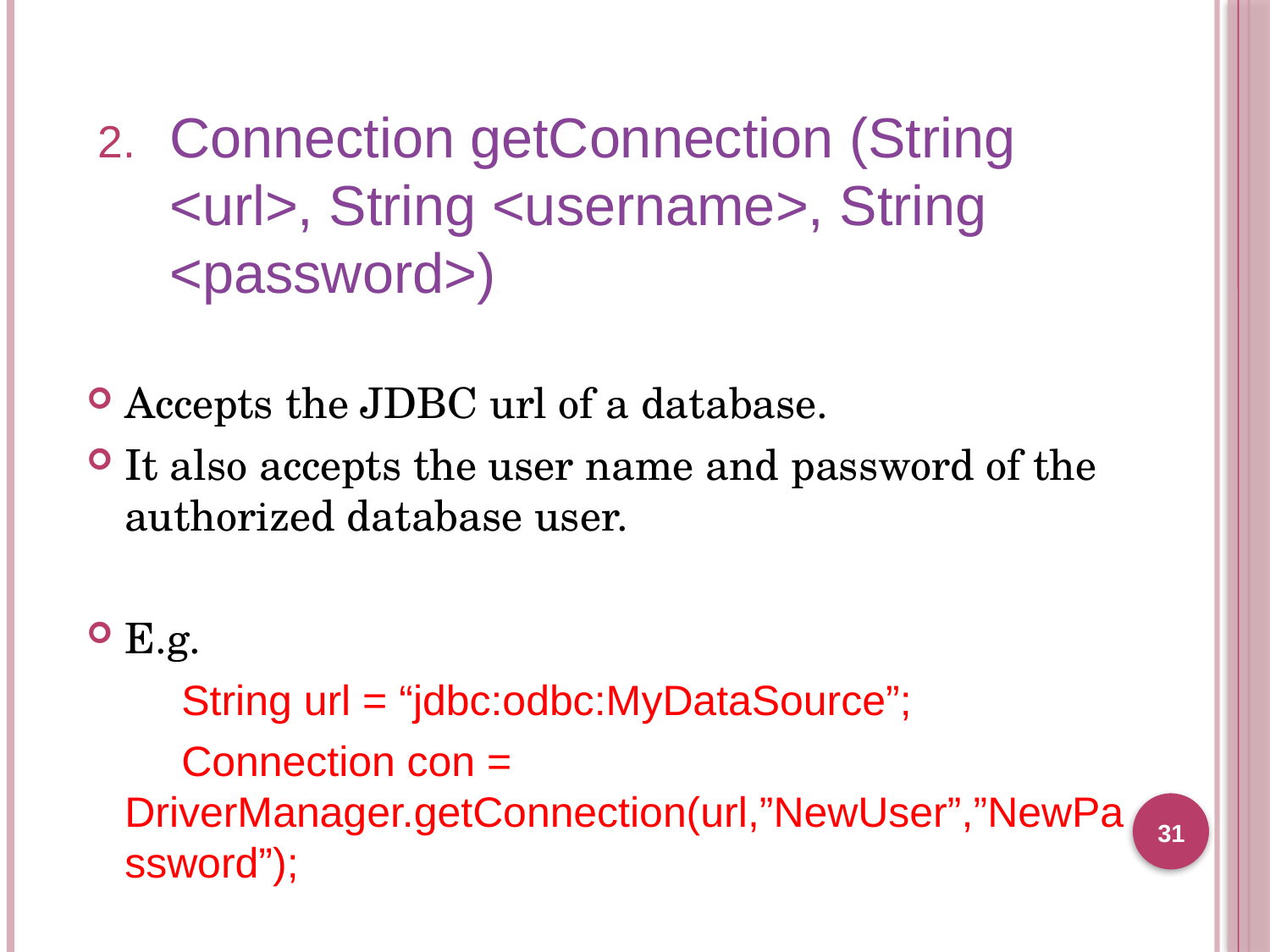

Connection getConnection (String <url>, String <username>, String <password>)

Accepts the JDBC url of a database.
It also accepts the user name and password of the authorized database user.

E.g.
        String url = “jdbc:odbc:MyDataSource”;
        Connection con =     DriverManager.getConnection(url,”NewUser”,”NewPassword”);
31